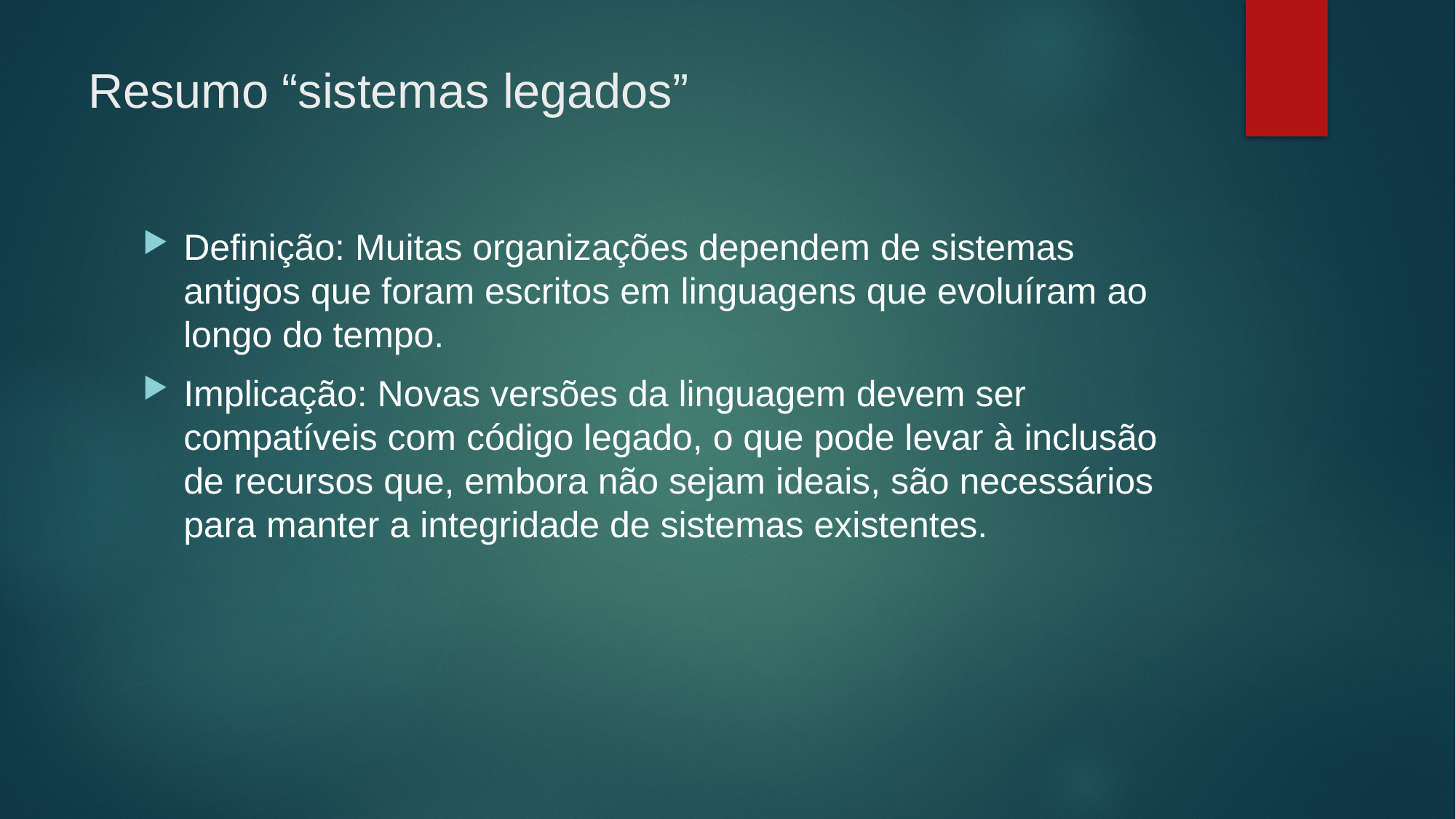

# Resumo “sistemas legados”
Definição: Muitas organizações dependem de sistemas antigos que foram escritos em linguagens que evoluíram ao longo do tempo.
Implicação: Novas versões da linguagem devem ser compatíveis com código legado, o que pode levar à inclusão de recursos que, embora não sejam ideais, são necessários para manter a integridade de sistemas existentes.